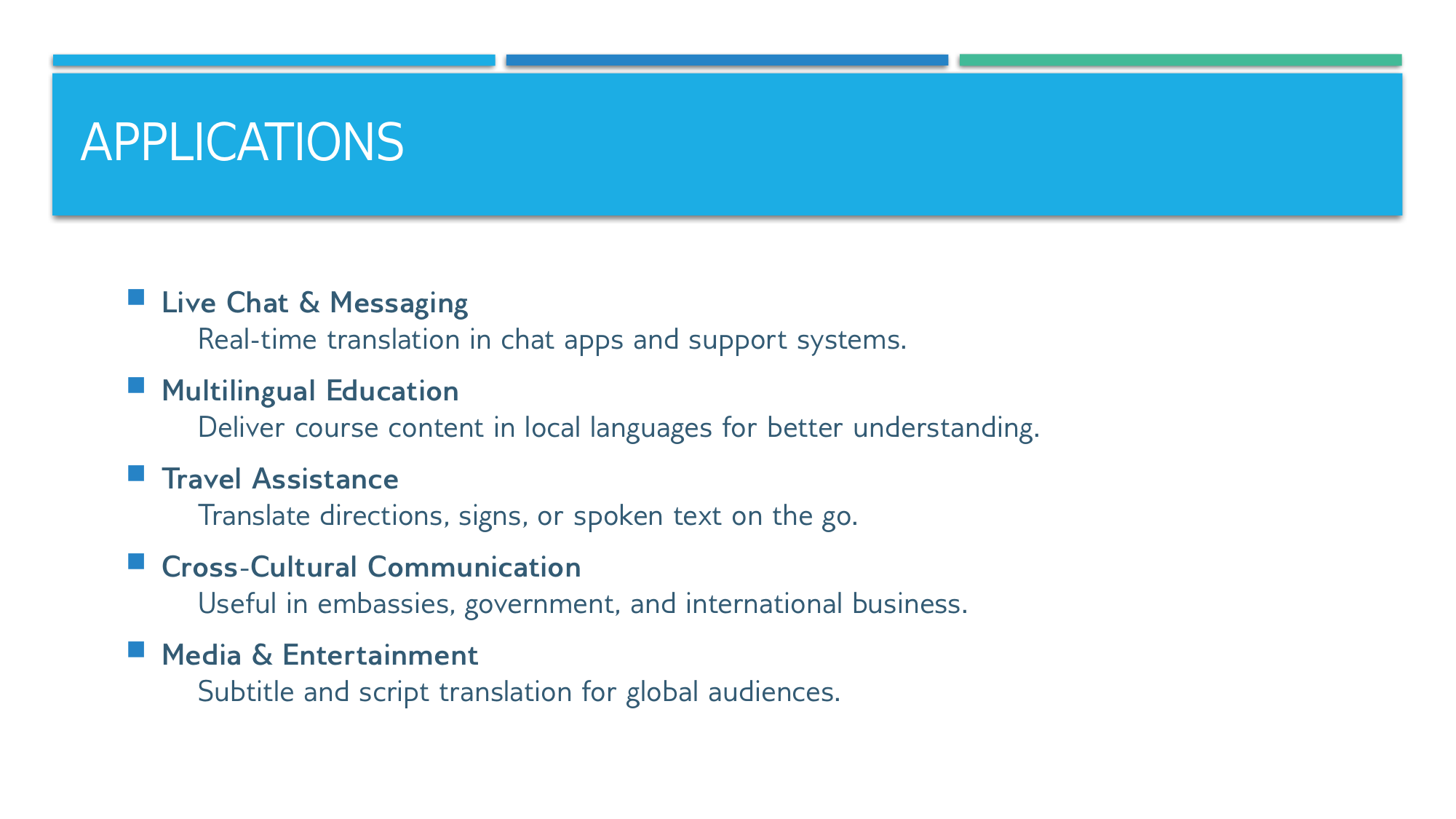

# Applications
Live Chat & Messaging
    Real-time translation in chat apps and support systems.
Multilingual Education
    Deliver course content in local languages for better understanding.
Travel Assistance
    Translate directions, signs, or spoken text on the go.
Cross-Cultural Communication
    Useful in embassies, government, and international business.
Media & Entertainment
    Subtitle and script translation for global audiences.